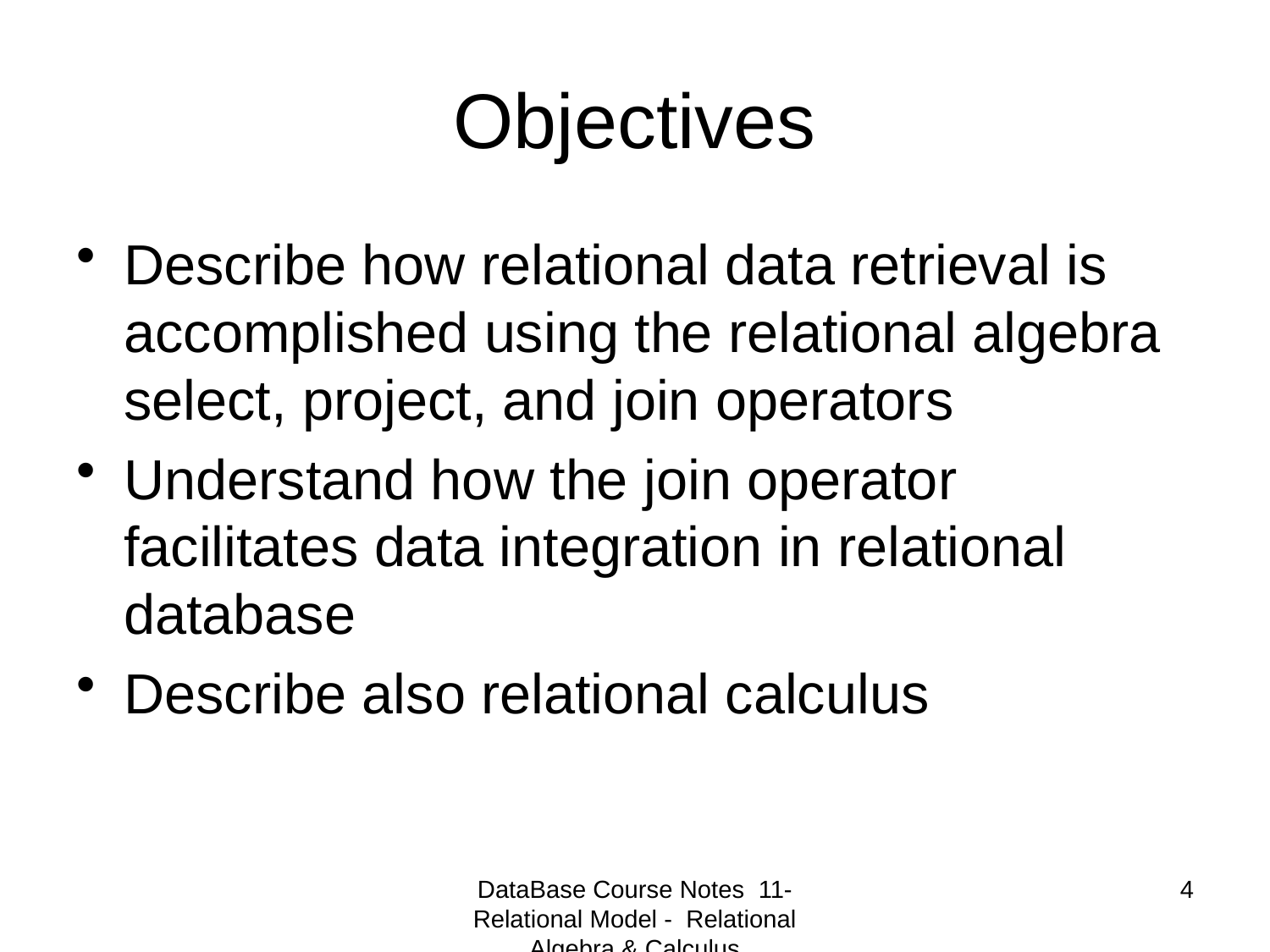

# Objectives
Describe how relational data retrieval is accomplished using the relational algebra select, project, and join operators
Understand how the join operator facilitates data integration in relational database
Describe also relational calculus
DataBase Course Notes  11- Relational Model -  Relational Algebra & Calculus
4